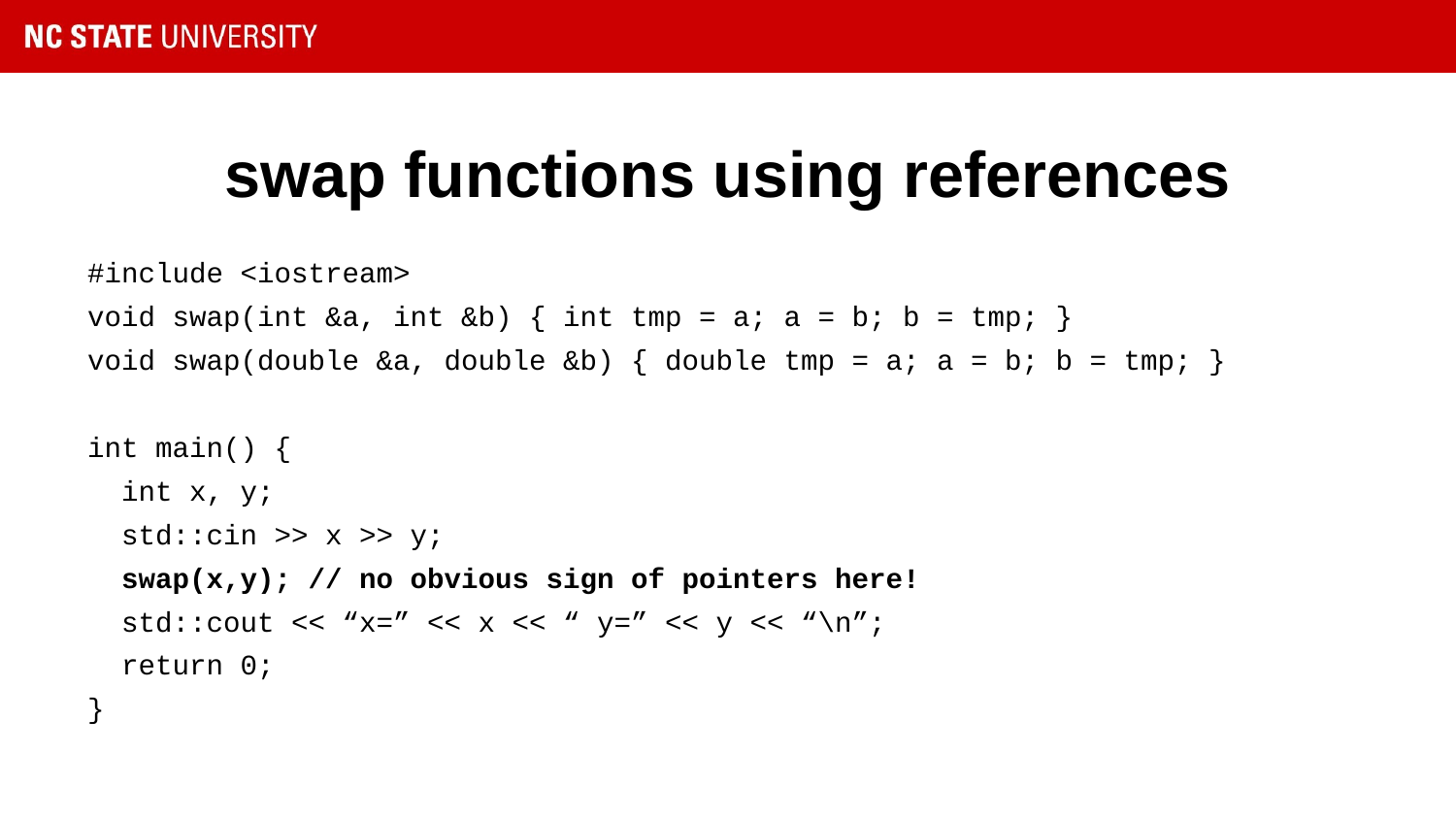

# swap functions using references
#include <iostream>
void swap(int &a, int &b) { int tmp = a; a = b; b = tmp; }
void swap(double &a, double &b) { double tmp = a; a = b; b = tmp; }

int main() {
  int x, y;
  std::cin >> x >> y;
  swap(x,y); // no obvious sign of pointers here!
  std::cout << “x=” << x << “ y=” << y << “\n”;
  return 0;
}